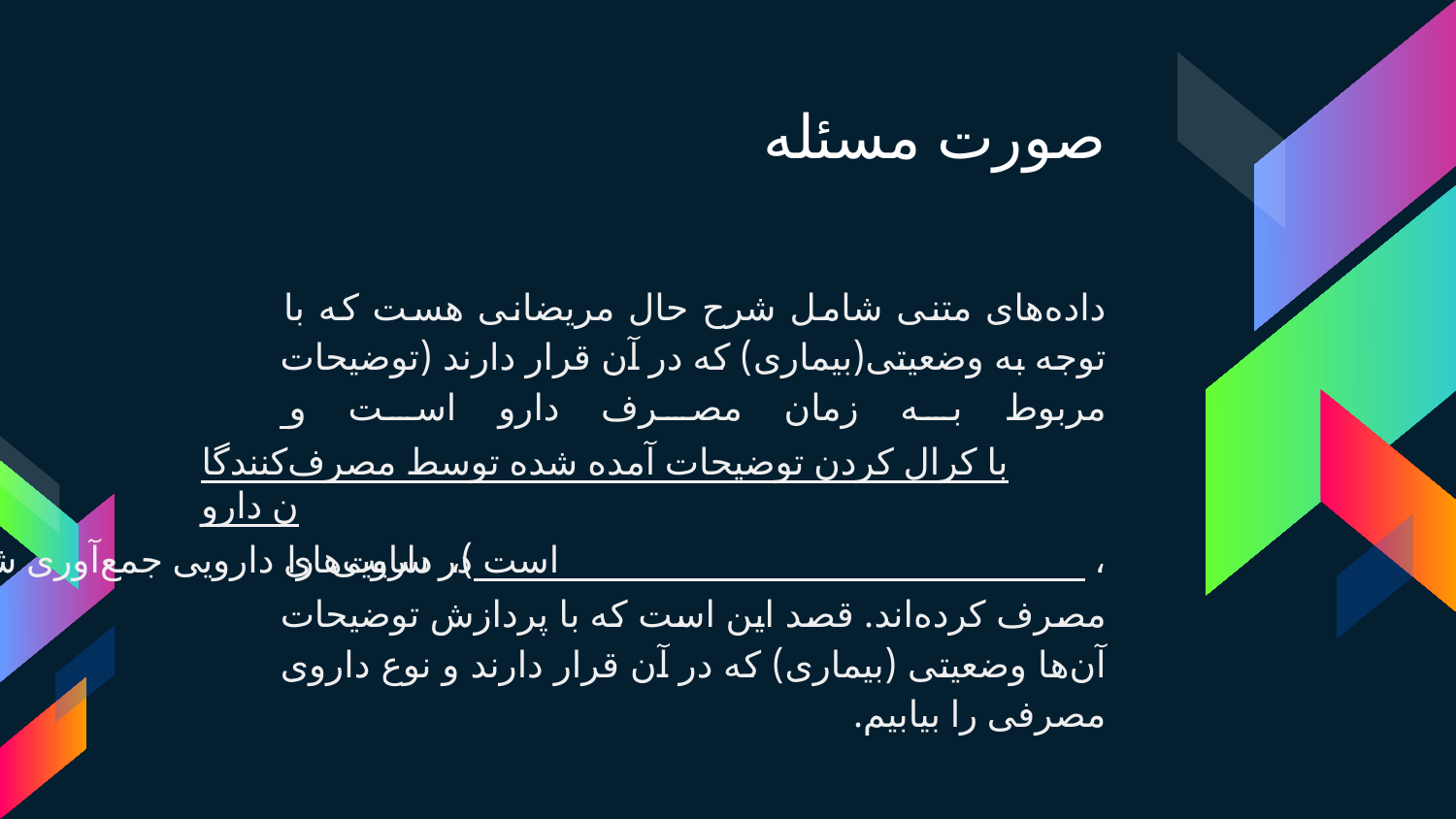

# صورت مسئله
داده‌های متنی شامل شرح حال مریضانی هست که با توجه به وضعیتی(بیماری) که در آن قرار دارند (توضیحات مربوط به زمان مصرف دارو است و با کرال کردن توضیحات آمده شده توسط مصرف‌کنندگان دارو، در سایت‌های دارویی جمع‌آوری شده است)، دارویی را مصرف کرده‌اند. قصد این است که با پردازش توضیحات آن‌ها وضعیتی (بیماری) که در آن قرار دارند و نوع داروی مصرفی را بیابیم.